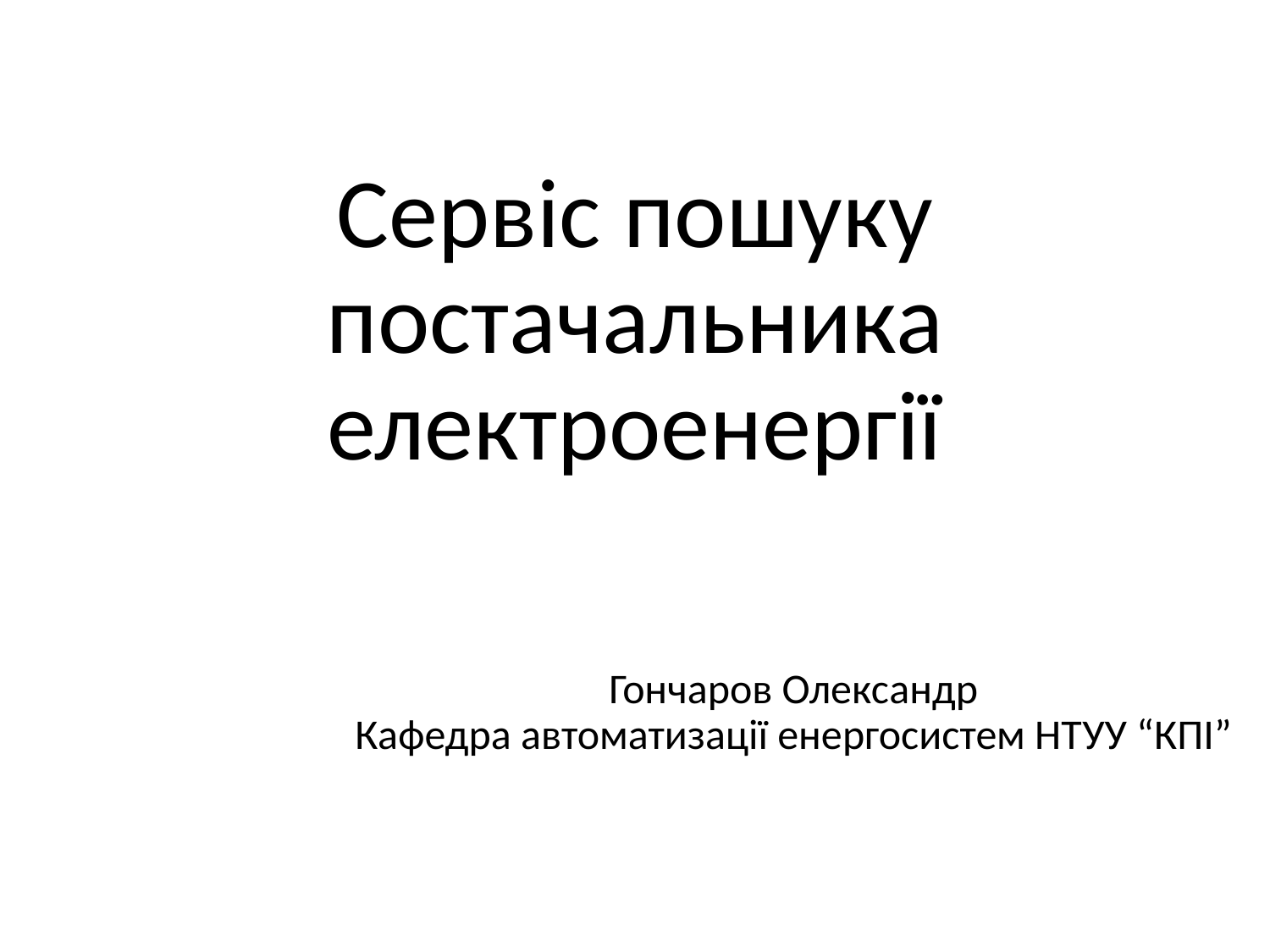

# Сервіс пошуку постачальника електроенергії
Гончаров Олександр
Кафедра автоматизації енергосистем НТУУ “КПІ”